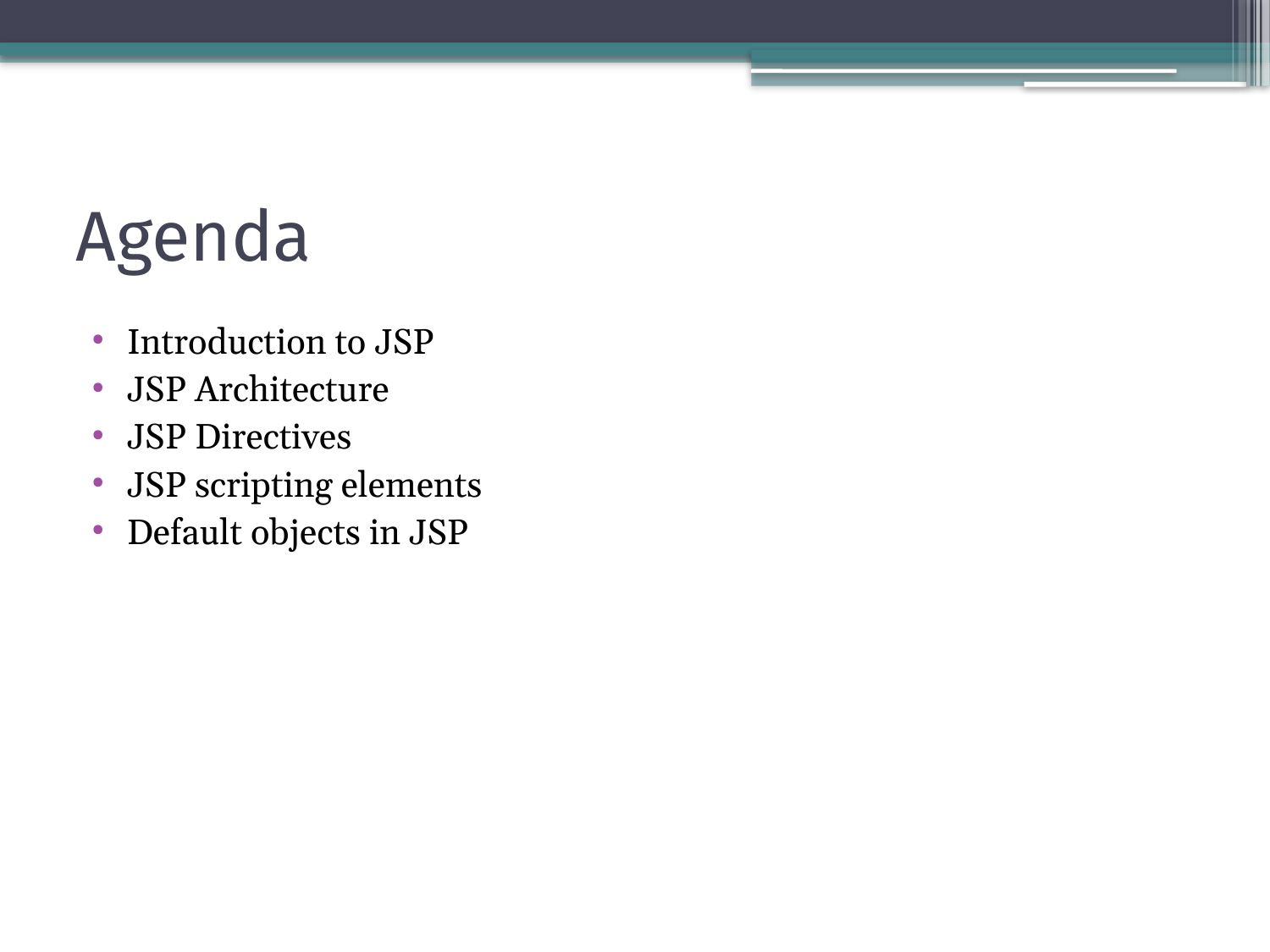

# Agenda
Introduction to JSP
JSP Architecture
JSP Directives
JSP scripting elements
Default objects in JSP